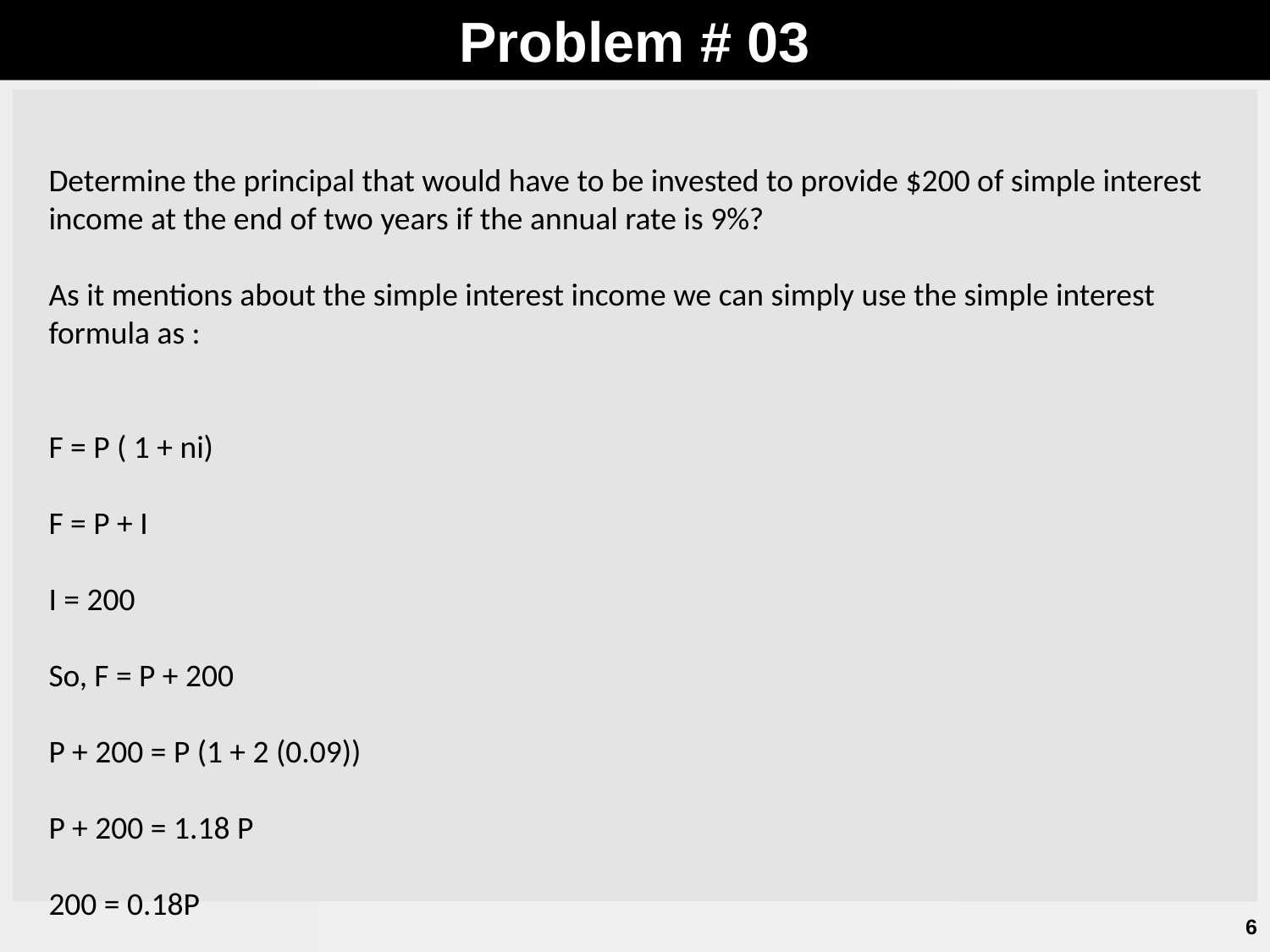

Problem # 03

Determine the principal that would have to be invested to provide $200 of simple interest income at the end of two years if the annual rate is 9%?

As it mentions about the simple interest income we can simply use the simple interest formula as :

F = P ( 1 + ni)

F = P + I

I = 200

So, F = P + 200

P + 200 = P (1 + 2 (0.09))

P + 200 = 1.18 P

200 = 0.18P

P = $ 1111.11
6